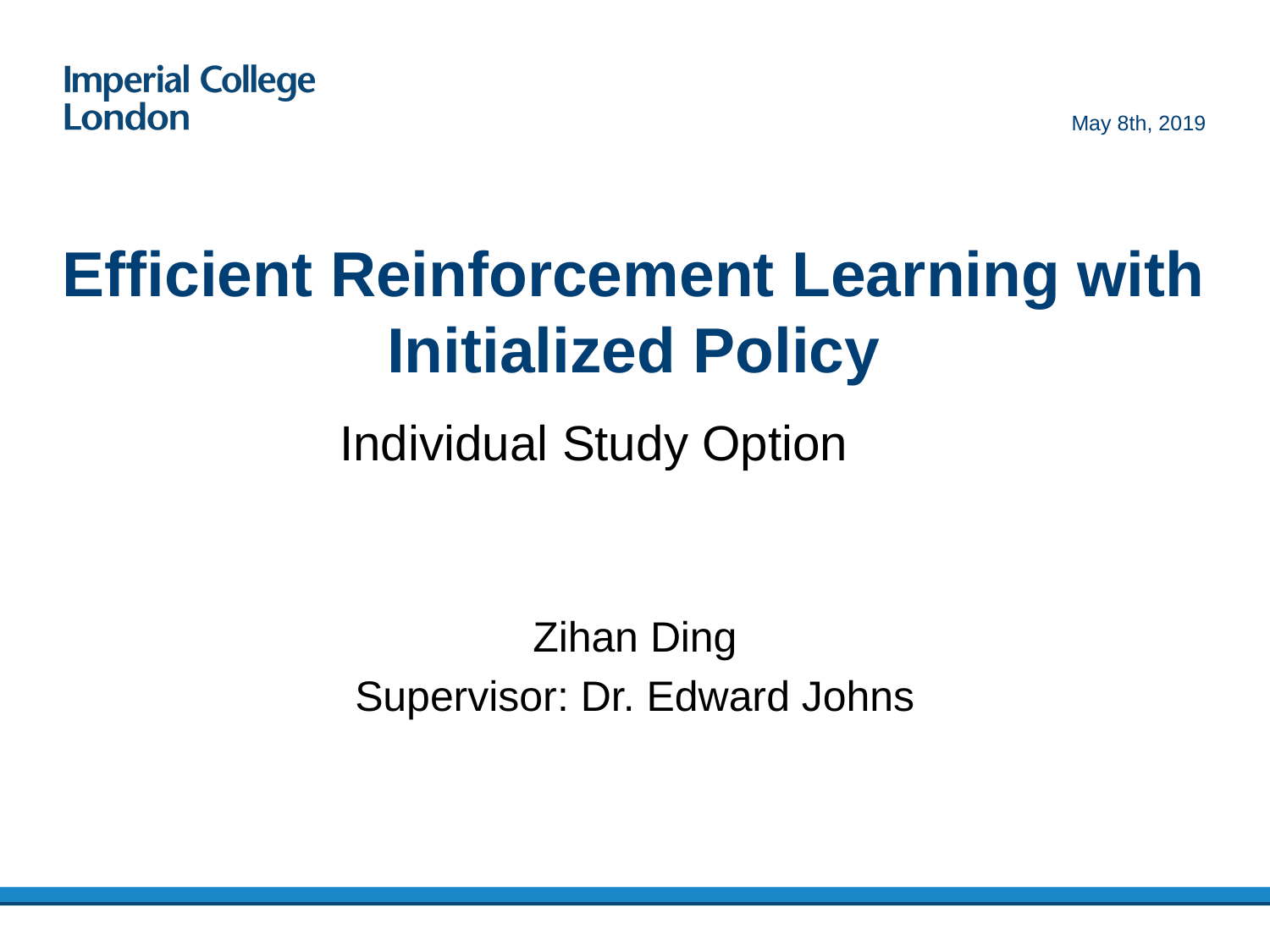

May 8th, 2019
# Efficient Reinforcement Learning with Initialized Policy
Individual Study Option

Zihan Ding
Supervisor: Dr. Edward Johns